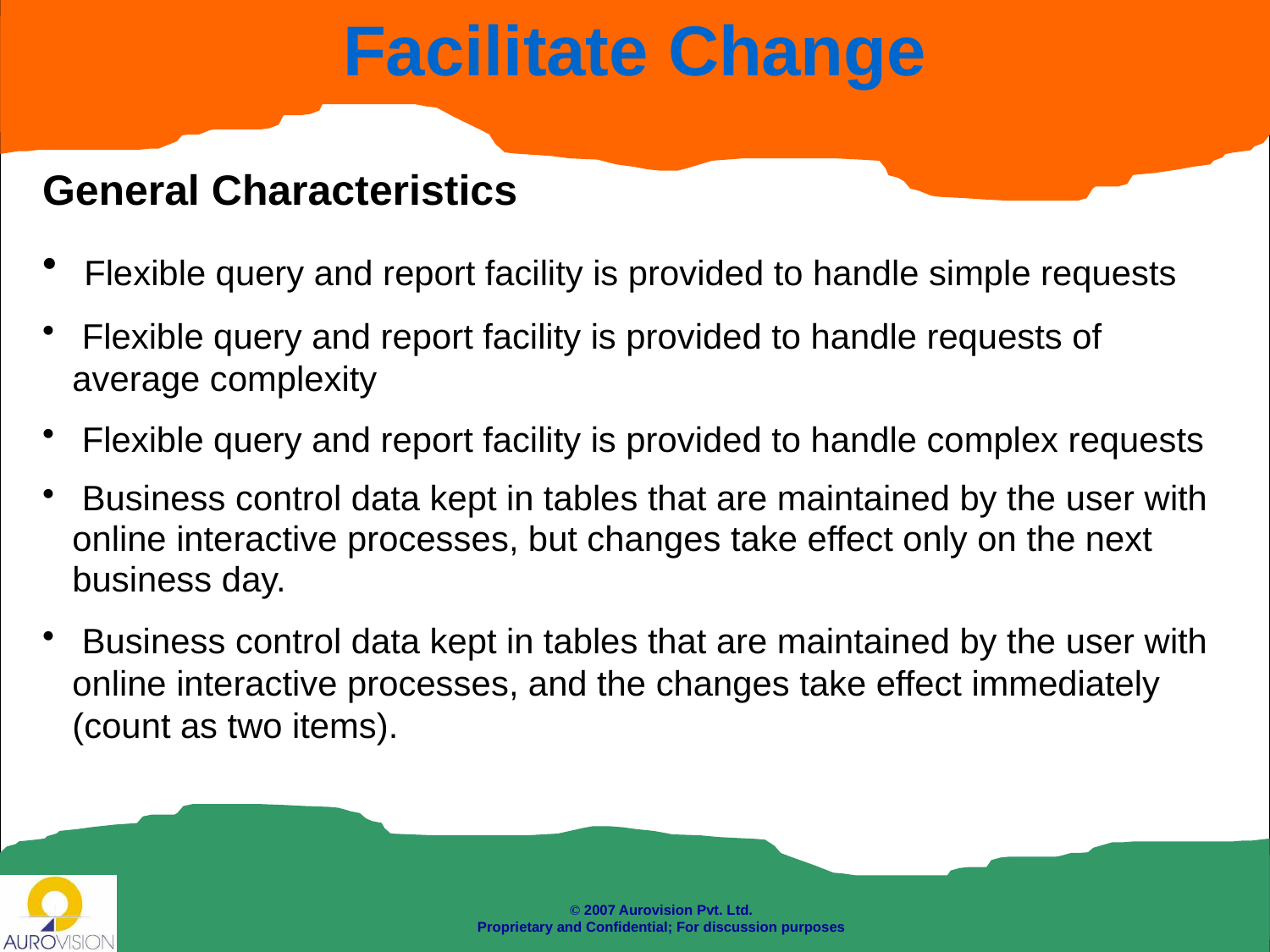

# Facilitate Change
General Characteristics

 Flexible query and report facility is provided to handle simple requests

 Flexible query and report facility is provided to handle requests of average complexity

 Flexible query and report facility is provided to handle complex requests

 Business control data kept in tables that are maintained by the user with online interactive processes, but changes take effect only on the next business day.

 Business control data kept in tables that are maintained by the user with online interactive processes, and the changes take effect immediately (count as two items).